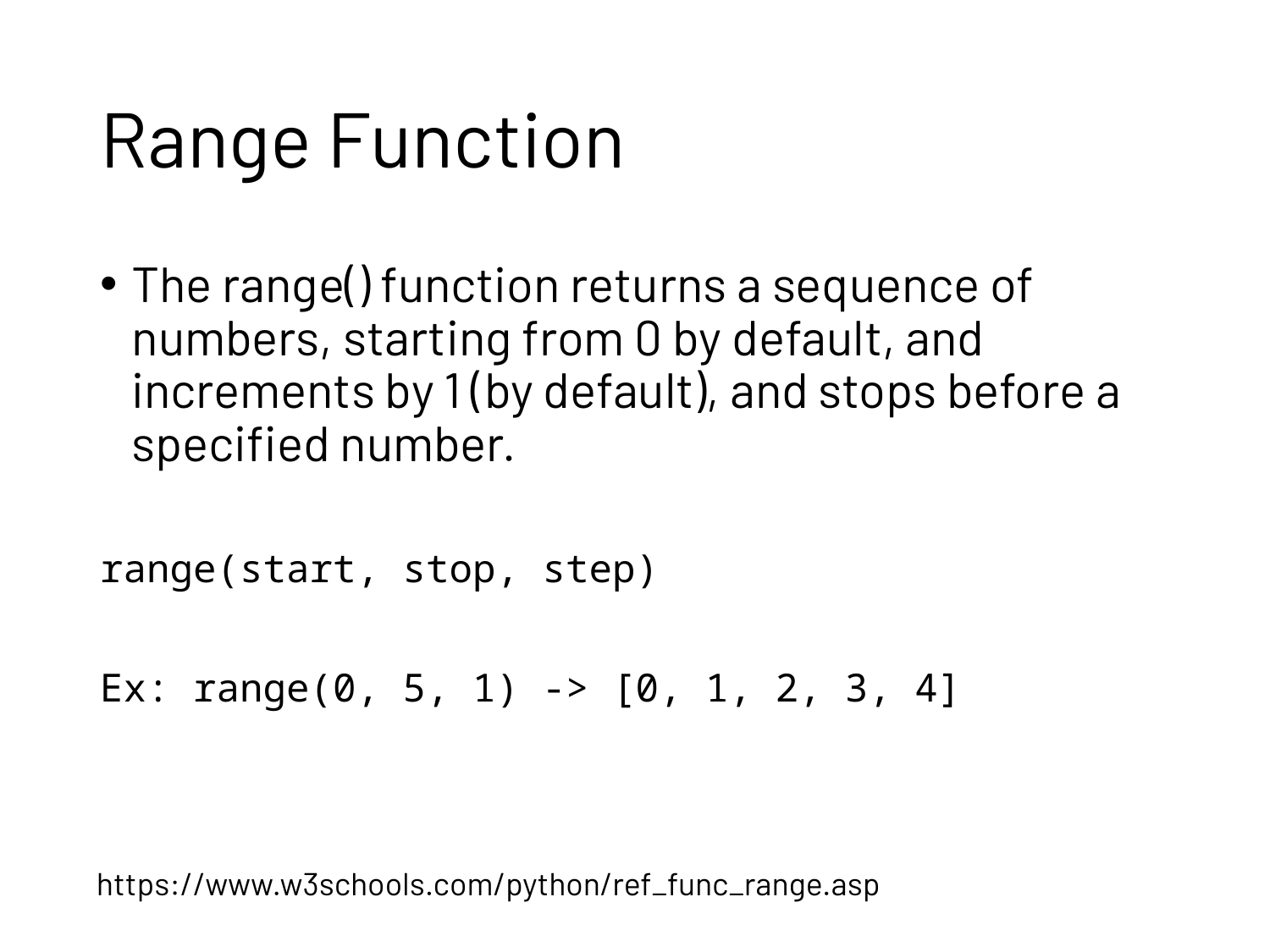

# Range Function
The range() function returns a sequence of numbers, starting from 0 by default, and increments by 1 (by default), and stops before a specified number.

range(start, stop, step)

Ex: range(0, 5, 1) -> [0, 1, 2, 3, 4]
https://www.w3schools.com/python/ref_func_range.asp